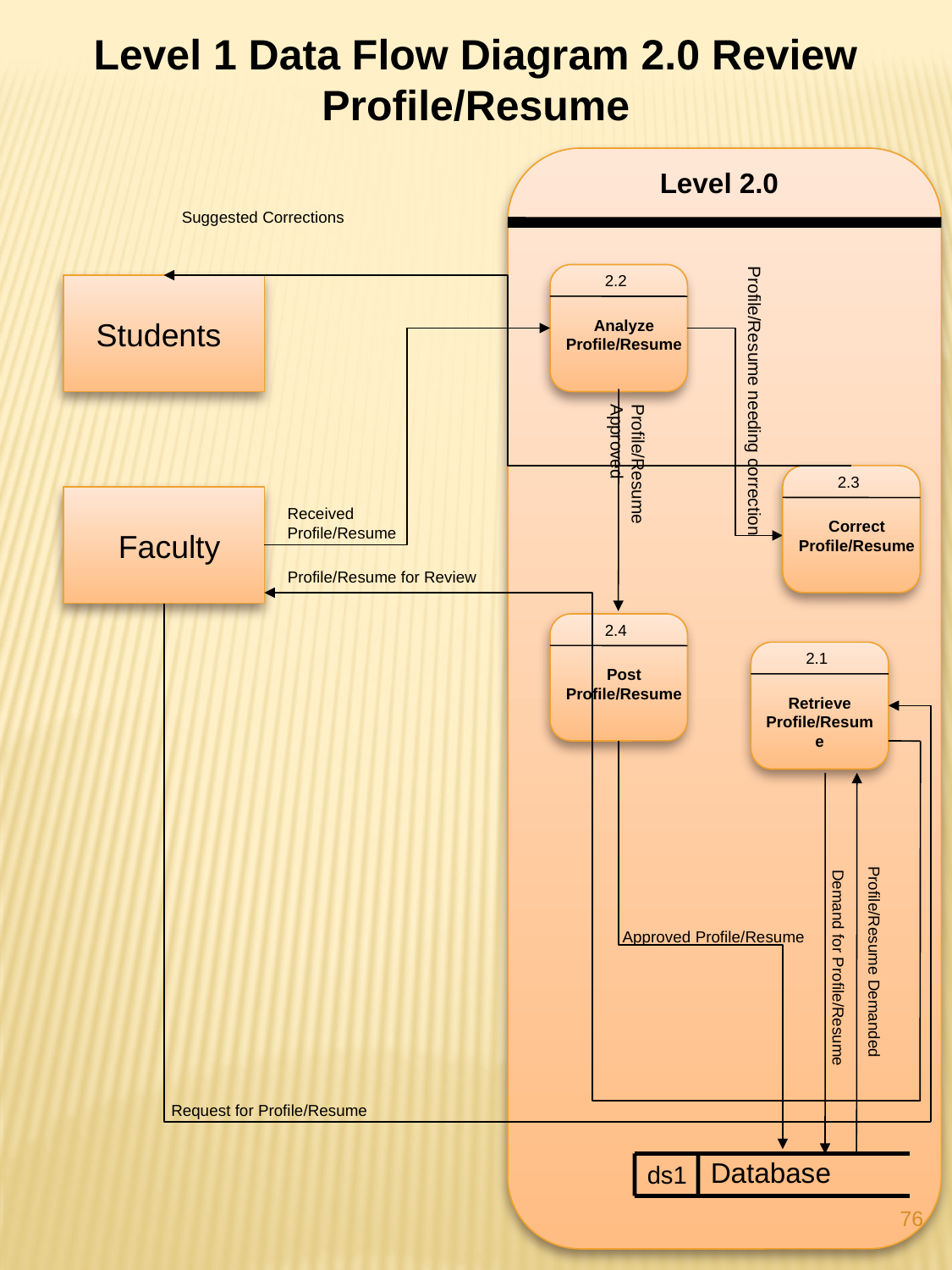

Level 1 Data Flow Diagram 2.0 Review Profile/Resume

Level 2.0
Suggested Corrections

Profile/Resume needing correction

2.2

Students
Analyze Profile/Resume
Profile/Resume Approved

2.3

Received Profile/Resume

Correct Profile/Resume
Faculty
Profile/Resume for Review

2.4
2.1

Post Profile/Resume

Retrieve Profile/Resume
Profile/Resume Demanded
Approved Profile/Resume
Demand for Profile/Resume
Request for Profile/Resume
Database

ds1

76